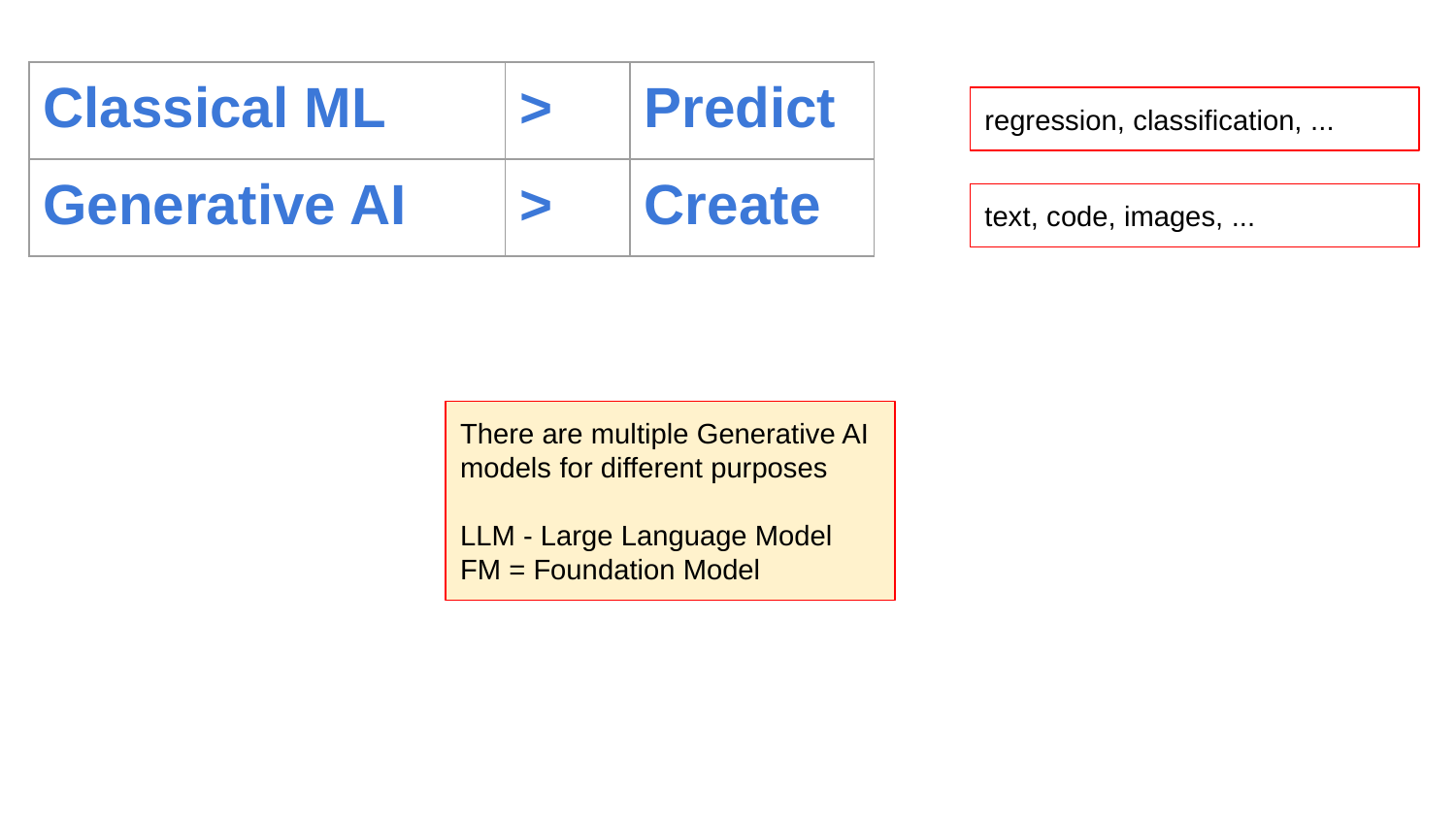

| Classical ML | > | Predict |
| --- | --- | --- |
| Generative AI | > | Create |
regression, classification, ...
text, code, images, ...
There are multiple Generative AI models for different purposes

LLM - Large Language Model
FM = Foundation Model